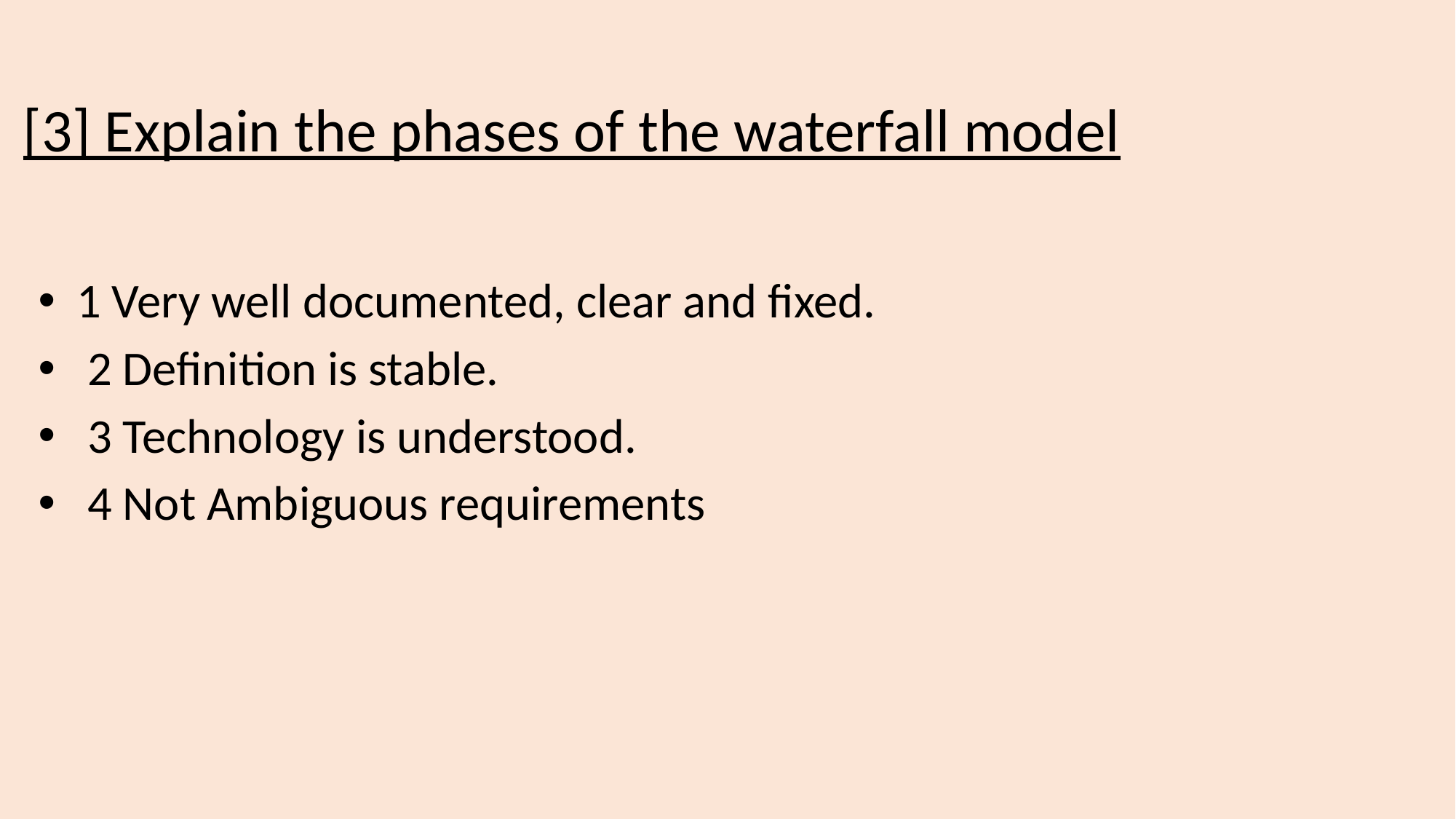

# [3] Explain the phases of the waterfall model
 1 Very well documented, clear and fixed.
  2 Definition is stable.
  3 Technology is understood.
  4 Not Ambiguous requirements